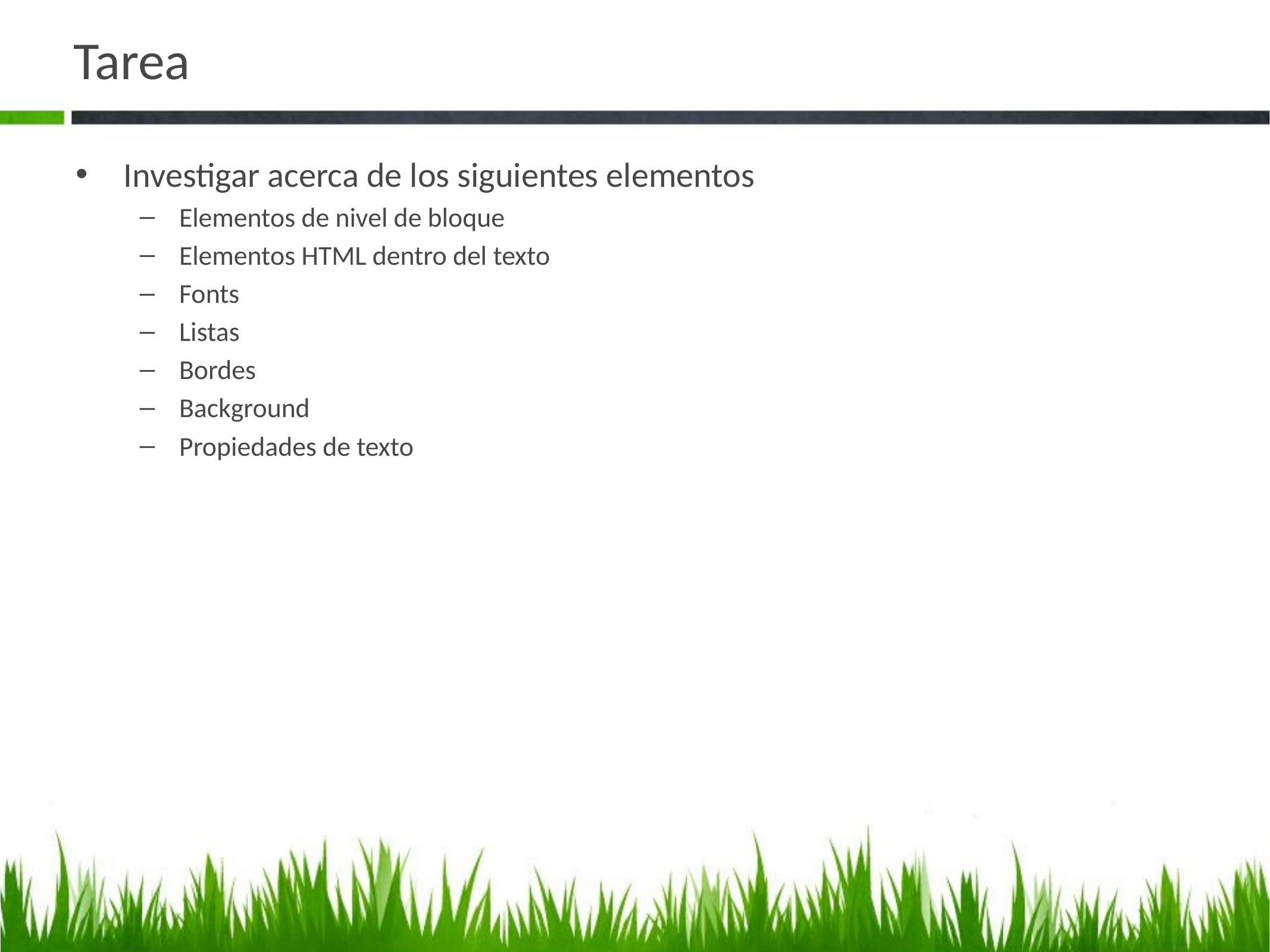

# Tarea
Investigar acerca de los siguientes elementos
Elementos de nivel de bloque
Elementos HTML dentro del texto
Fonts
Listas
Bordes
Background
Propiedades de texto